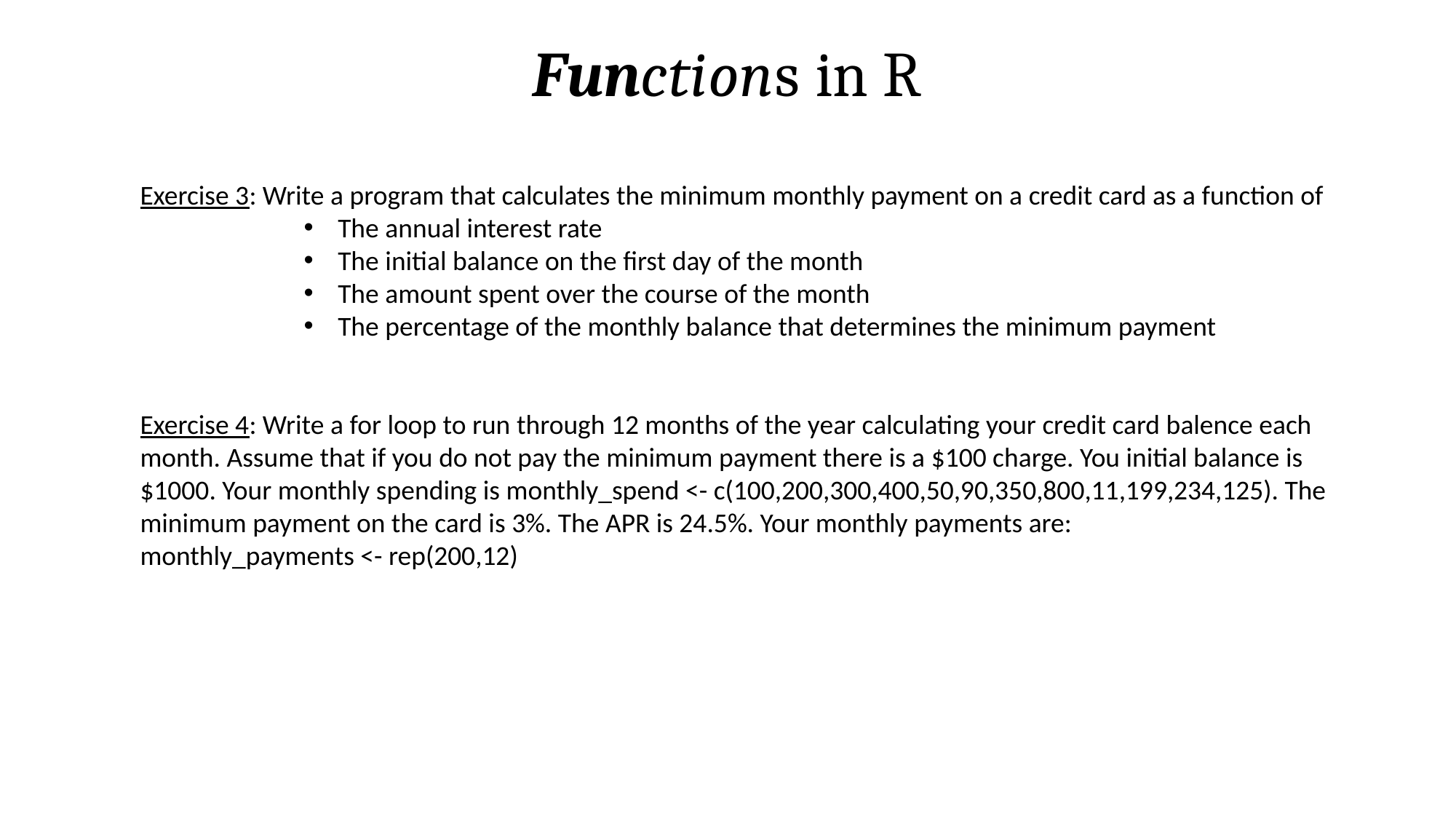

Functions in R
Exercise 3: Write a program that calculates the minimum monthly payment on a credit card as a function of
The annual interest rate
The initial balance on the first day of the month
The amount spent over the course of the month
The percentage of the monthly balance that determines the minimum payment

Exercise 4: Write a for loop to run through 12 months of the year calculating your credit card balence each month. Assume that if you do not pay the minimum payment there is a $100 charge. You initial balance is $1000. Your monthly spending is monthly_spend <- c(100,200,300,400,50,90,350,800,11,199,234,125). The minimum payment on the card is 3%. The APR is 24.5%. Your monthly payments are:
monthly_payments <- rep(200,12)